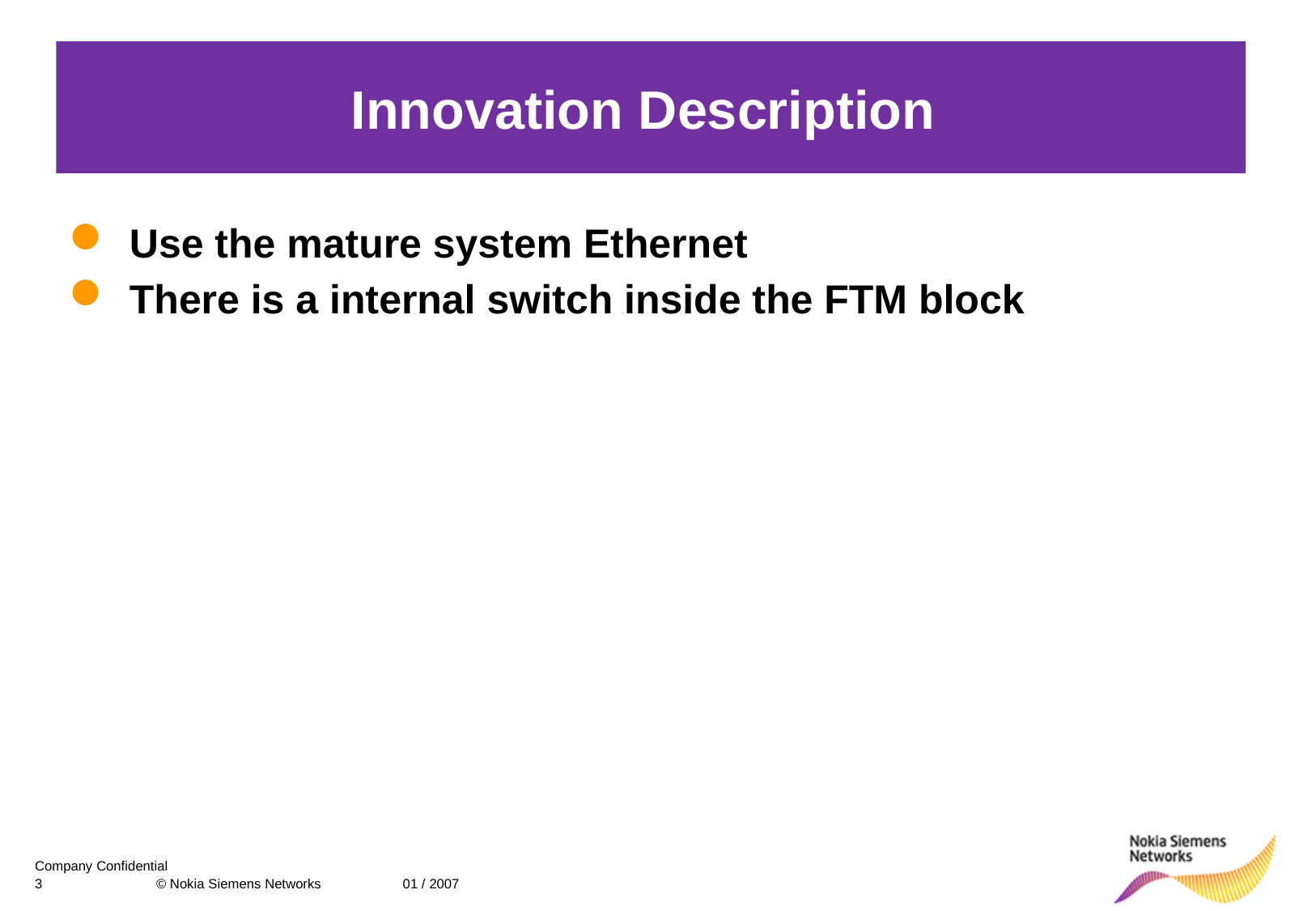

Innovation Description

Use the mature system Ethernet
There is a internal switch inside the FTM block